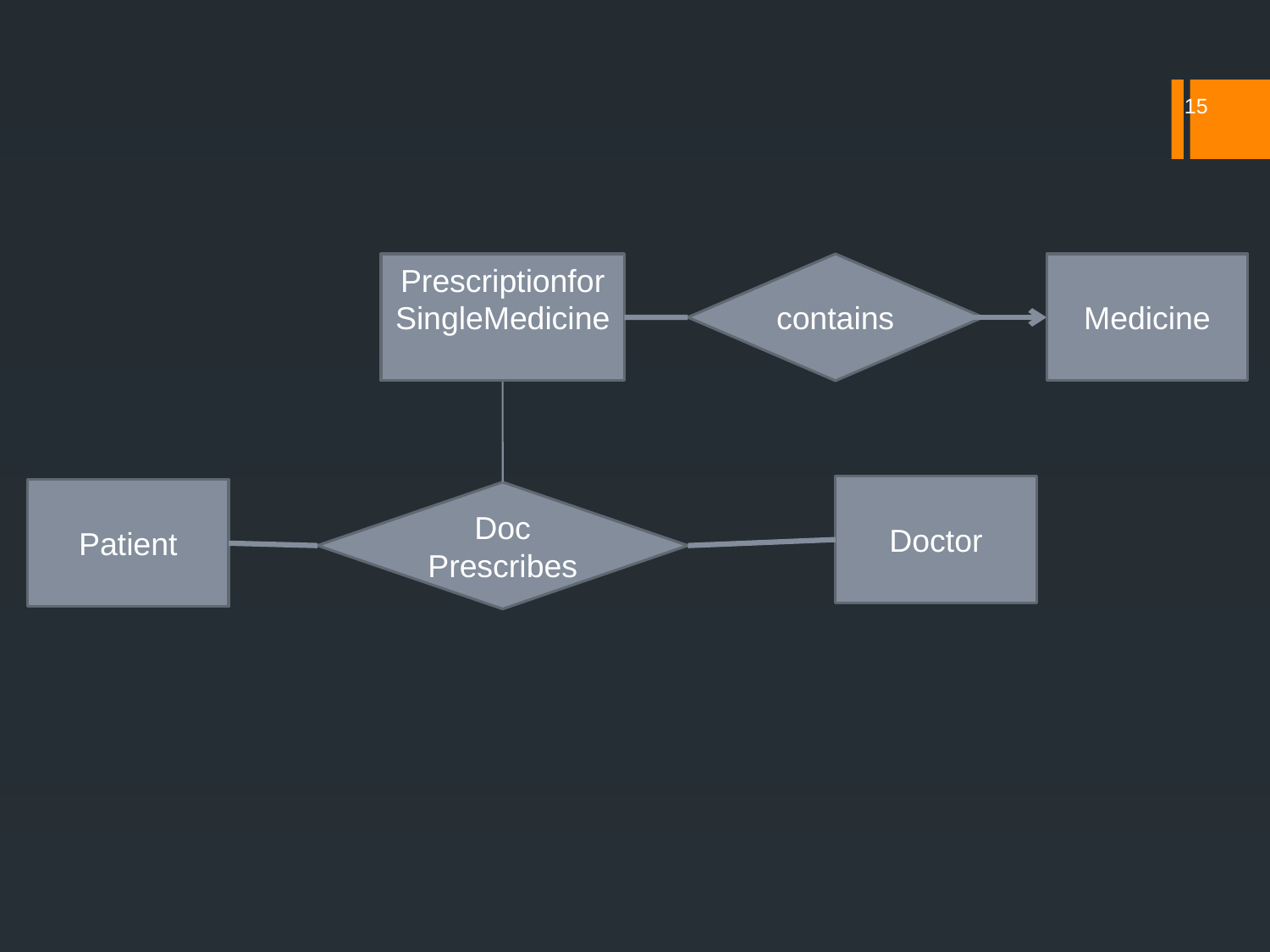

15
PrescriptionforSingleMedicine

contains
Medicine
Doctor
Patient
Doc
Prescribes